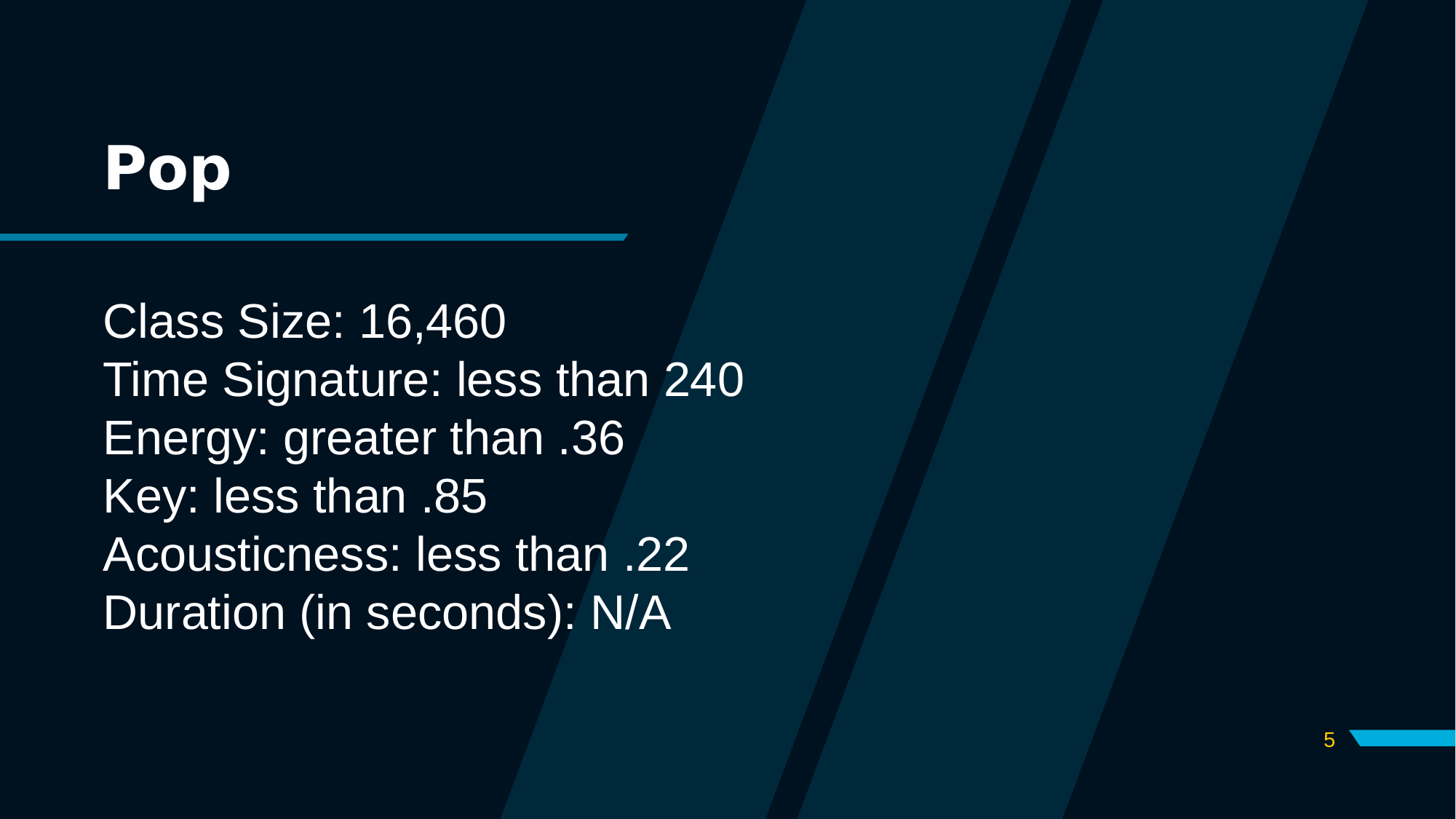

# Pop
Class Size: 16,460
Time Signature: less than 240
Energy: greater than .36
Key: less than .85
Acousticness: less than .22
Duration (in seconds): N/A
5